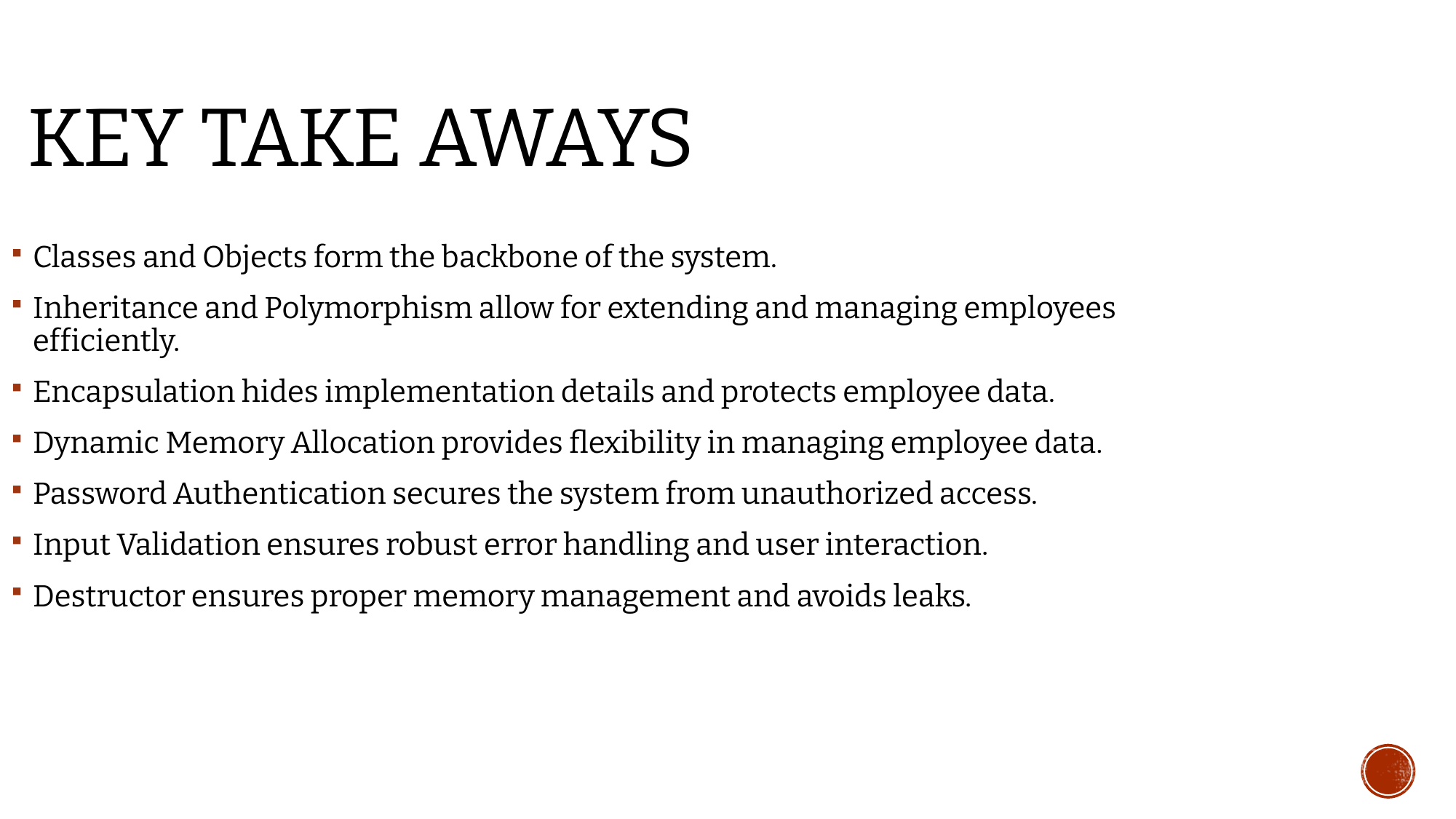

# Key Take Aways
Classes and Objects form the backbone of the system.
Inheritance and Polymorphism allow for extending and managing employees efficiently.
Encapsulation hides implementation details and protects employee data.
Dynamic Memory Allocation provides flexibility in managing employee data.
Password Authentication secures the system from unauthorized access.
Input Validation ensures robust error handling and user interaction.
Destructor ensures proper memory management and avoids leaks.